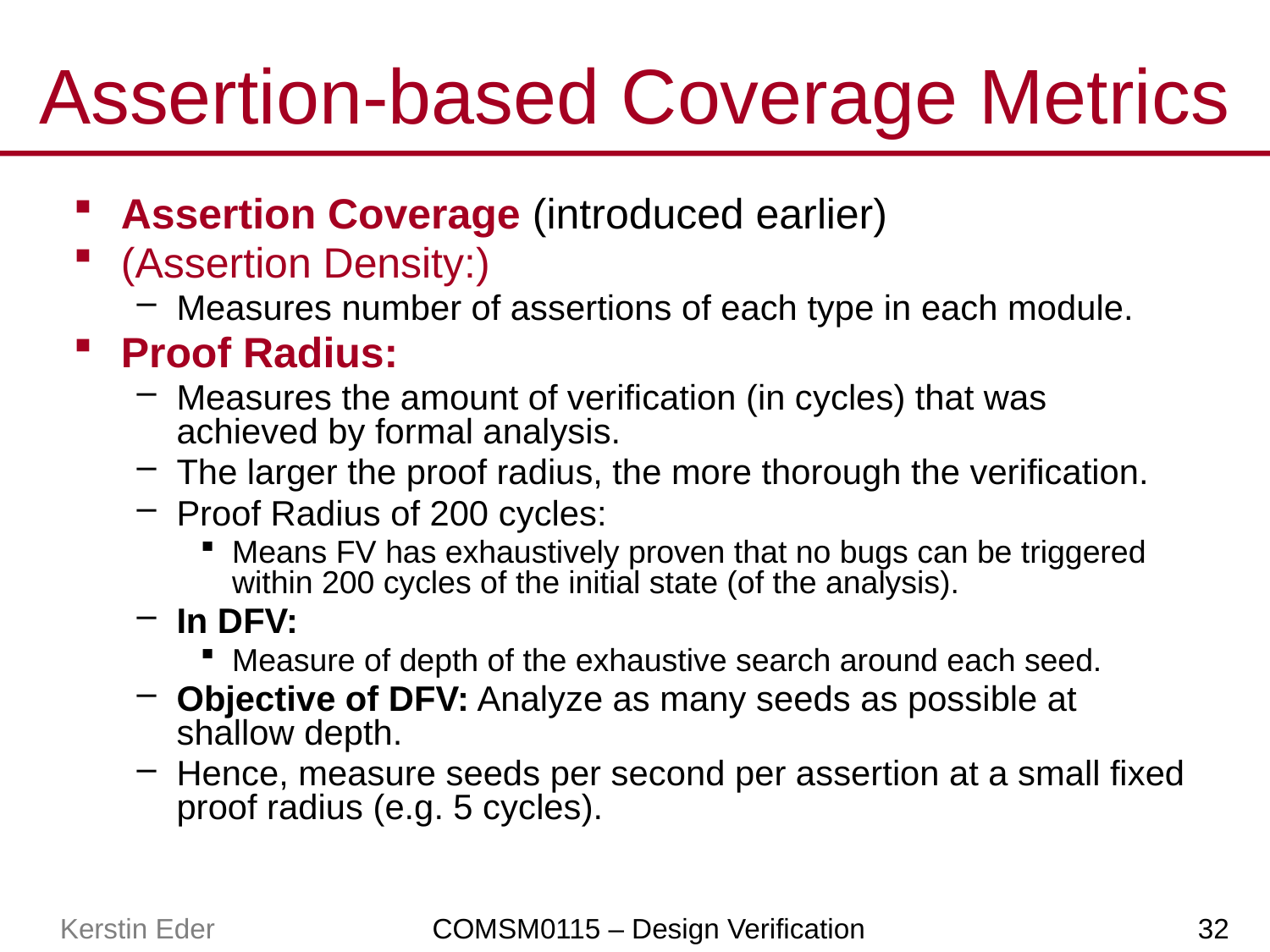

# Assertion-based Coverage Metrics
Assertion Coverage (introduced earlier)
(Assertion Density:)
Measures number of assertions of each type in each module.
Proof Radius:
Measures the amount of verification (in cycles) that was achieved by formal analysis.
The larger the proof radius, the more thorough the verification.
Proof Radius of 200 cycles:
Means FV has exhaustively proven that no bugs can be triggered within 200 cycles of the initial state (of the analysis).
In DFV:
Measure of depth of the exhaustive search around each seed.
Objective of DFV: Analyze as many seeds as possible at shallow depth.
Hence, measure seeds per second per assertion at a small fixed proof radius (e.g. 5 cycles).